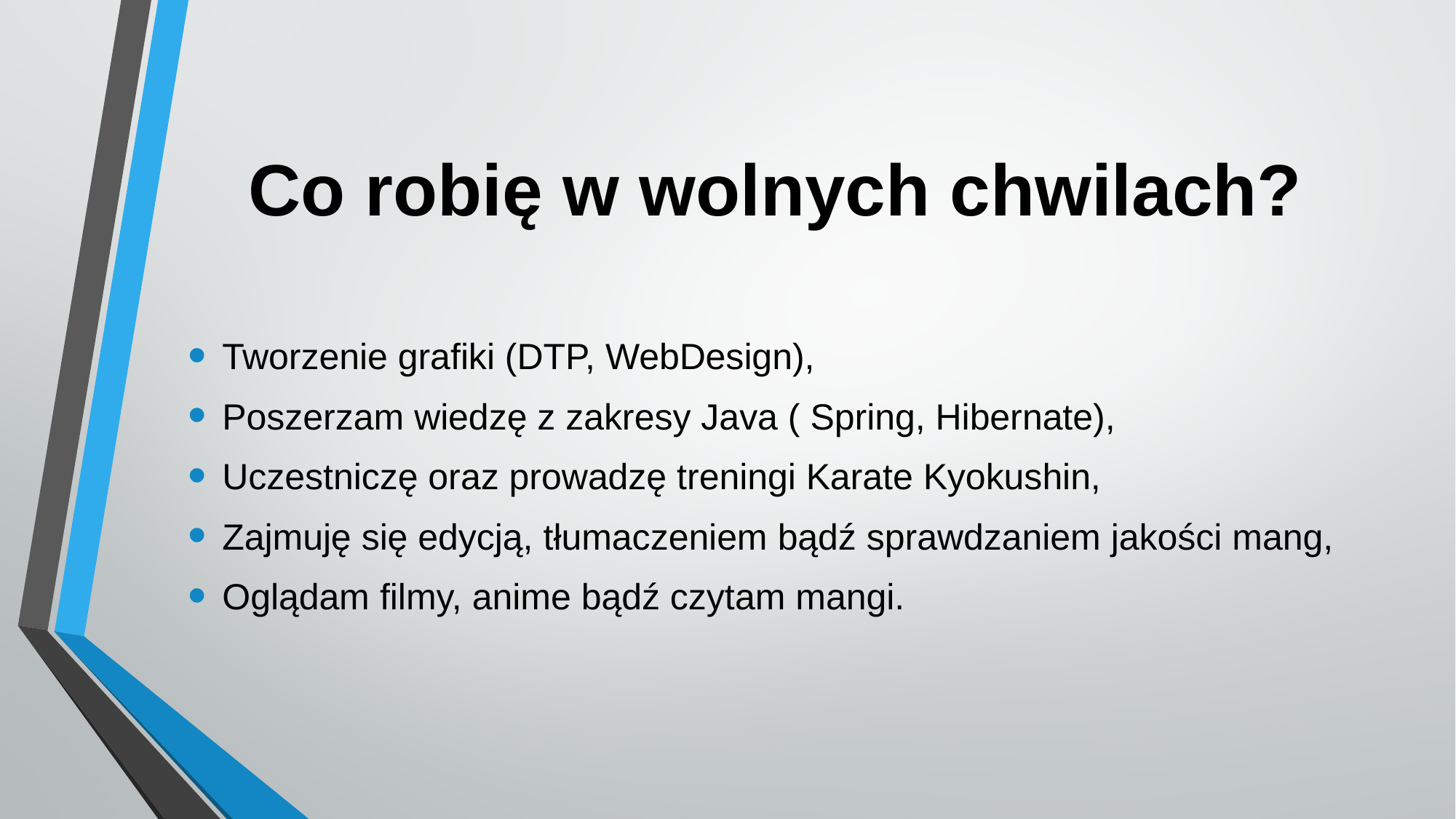

# Co robię w wolnych chwilach?
Tworzenie grafiki (DTP, WebDesign),
Poszerzam wiedzę z zakresy Java ( Spring, Hibernate),
Uczestniczę oraz prowadzę treningi Karate Kyokushin,
Zajmuję się edycją, tłumaczeniem bądź sprawdzaniem jakości mang,
Oglądam filmy, anime bądź czytam mangi.